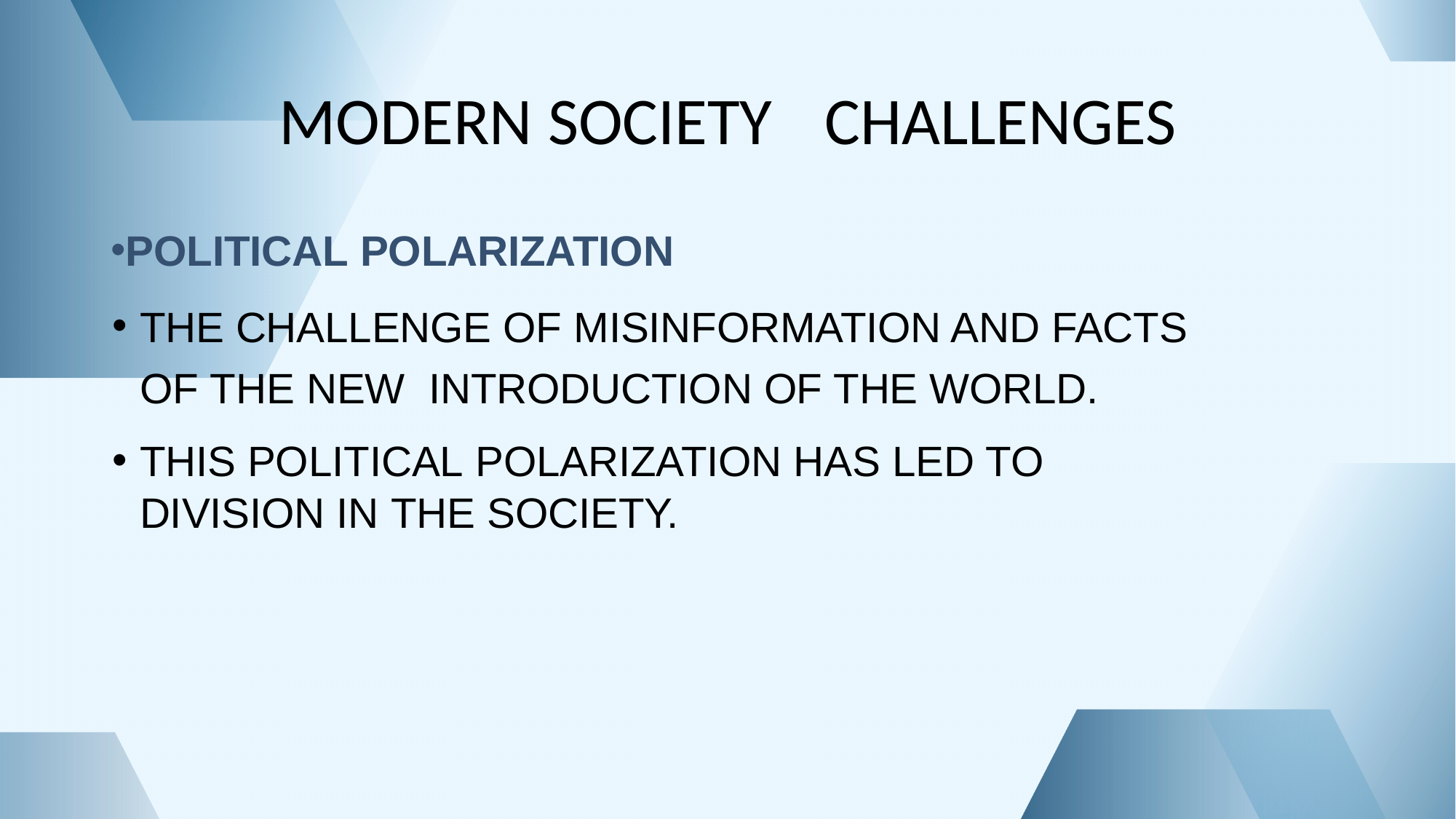

# MODERN SOCIETY	CHALLENGES
POLITICAL POLARIZATION
THE CHALLENGE OF MISINFORMATION AND FACTS OF THE NEW  INTRODUCTION OF THE WORLD.
THIS POLITICAL POLARIZATION HAS LED TO DIVISION IN THE SOCIETY.